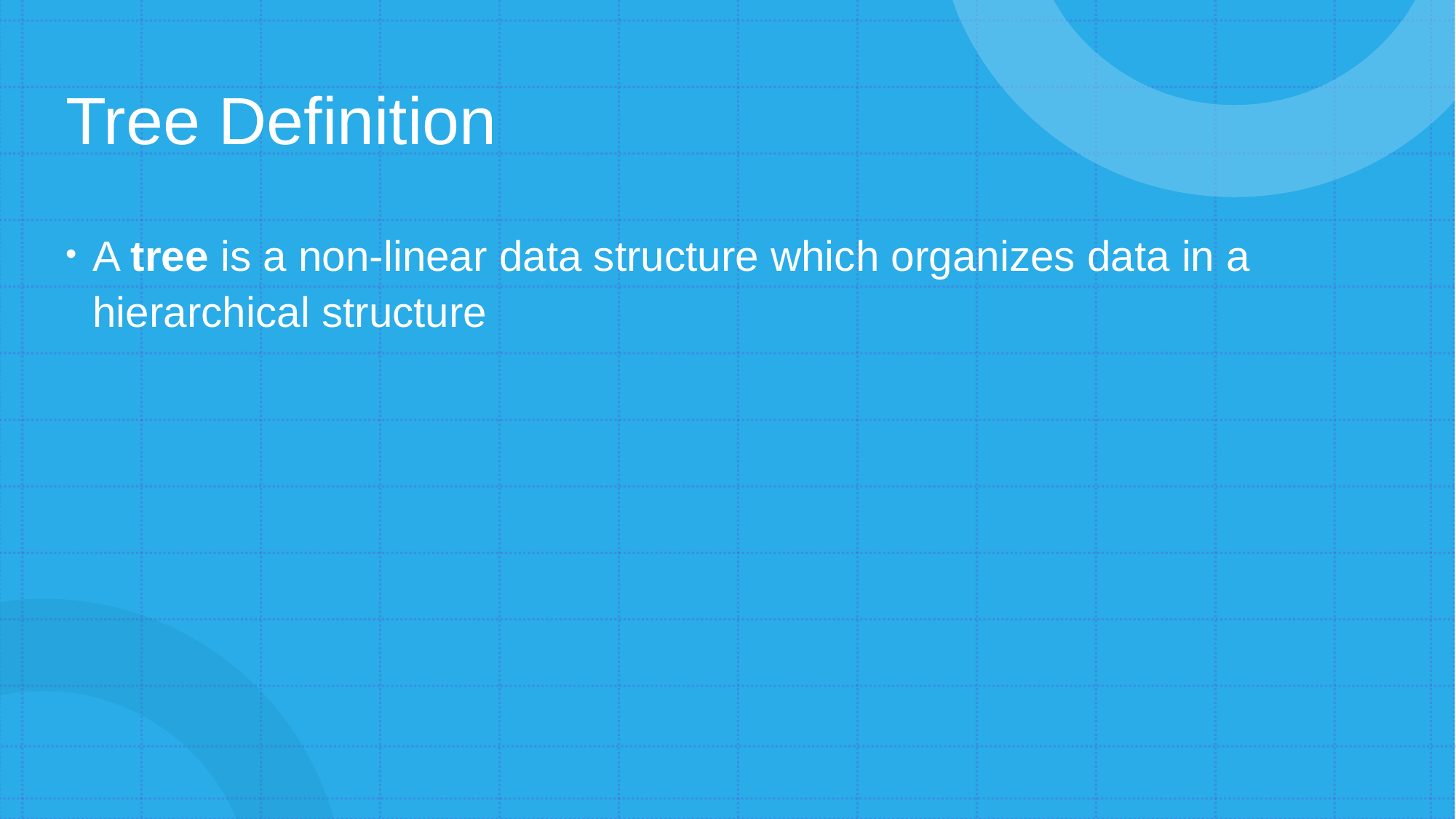

# Tree Definition
A tree is a non-linear data structure which organizes data in a hierarchical structure